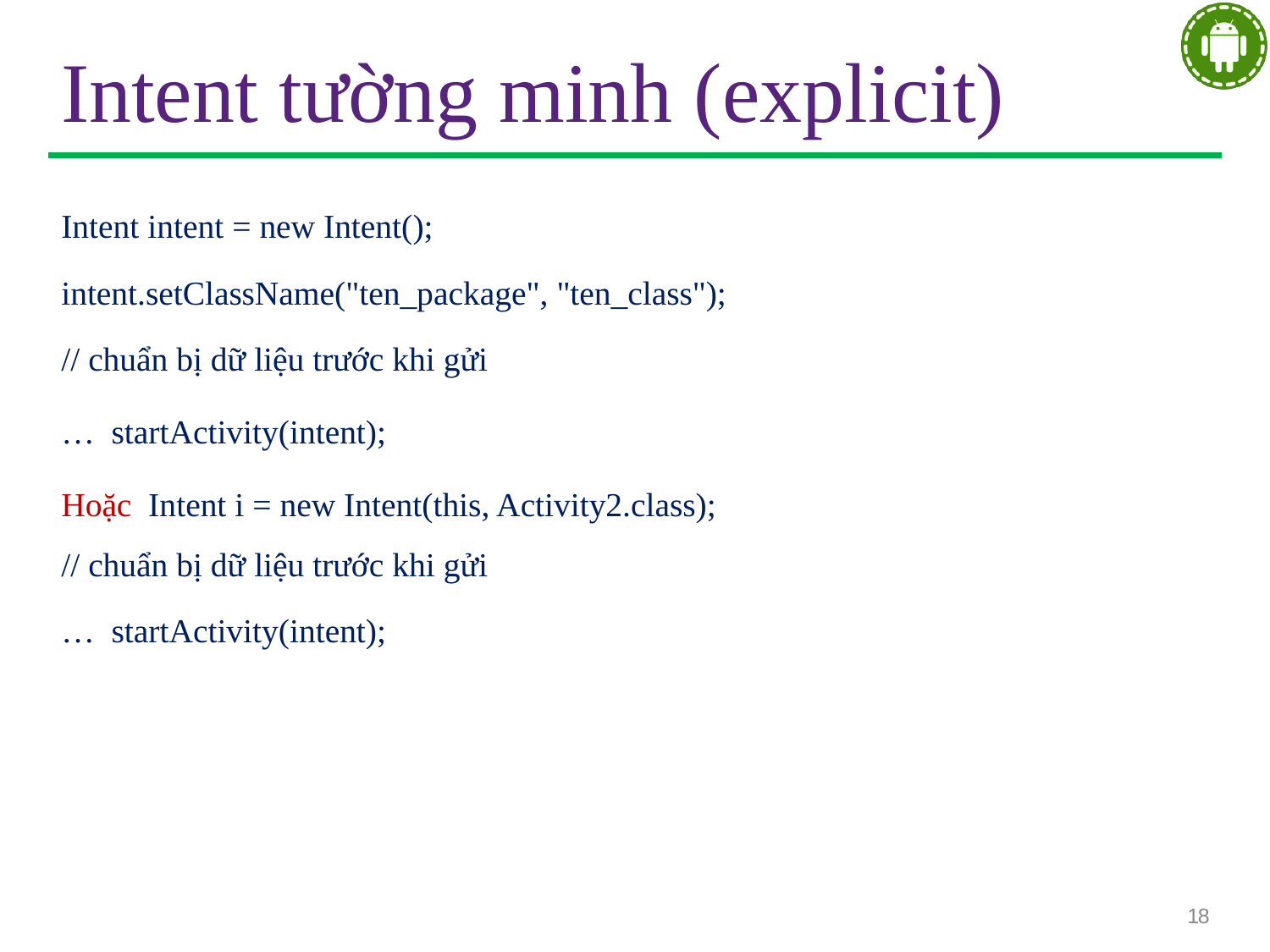

# Intent tường minh (explicit)
Intent intent = new Intent();
intent.setClassName("ten_package", "ten_class");
// chuẩn bị dữ liệu trước khi gửi
…  startActivity(intent);
Hoặc  Intent i = new Intent(this, Activity2.class);
// chuẩn bị dữ liệu trước khi gửi
…  startActivity(intent);
18